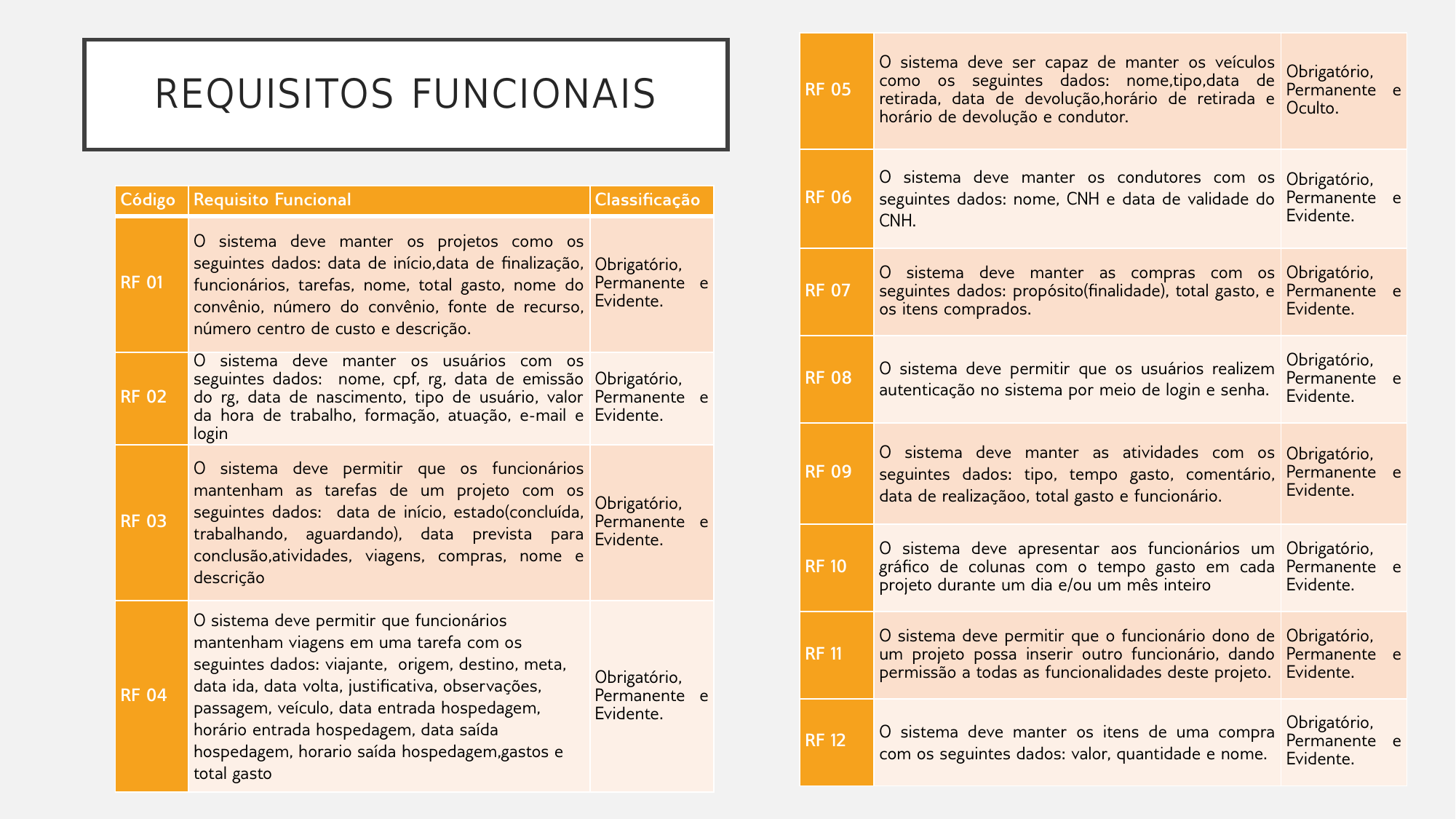

| RF 05 | O sistema deve ser capaz de manter os veículos como os seguintes dados: nome,tipo,data de retirada, data de devolução,horário de retirada e horário de devolução e condutor. | Obrigatório, Permanente e Oculto. |
| --- | --- | --- |
| RF 06 | O sistema deve manter os condutores com os seguintes dados: nome, CNH e data de validade do CNH. | Obrigatório, Permanente e Evidente. |
| RF 07 | O sistema deve manter as compras com os seguintes dados: propósito(finalidade), total gasto, e os itens comprados. | Obrigatório, Permanente e Evidente. |
| RF 08 | O sistema deve permitir que os usuários realizem autenticação no sistema por meio de login e senha. | Obrigatório, Permanente e Evidente. |
| RF 09 | O sistema deve manter as atividades com os seguintes dados: tipo, tempo gasto, comentário, data de realizaçãoo, total gasto e funcionário. | Obrigatório, Permanente e Evidente. |
| RF 10 | O sistema deve apresentar aos funcionários um gráfico de colunas com o tempo gasto em cada projeto durante um dia e/ou um mês inteiro | Obrigatório, Permanente e Evidente. |
| RF 11 | O sistema deve permitir que o funcionário dono de um projeto possa inserir outro funcionário, dando permissão a todas as funcionalidades deste projeto. | Obrigatório, Permanente e Evidente. |
| RF 12 | O sistema deve manter os itens de uma compra com os seguintes dados: valor, quantidade e nome. | Obrigatório, Permanente e Evidente. |
# Requisitos funcionais
| Código | Requisito Funcional | Classificação |
| --- | --- | --- |
| RF 01 | O sistema deve manter os projetos como os seguintes dados: data de início,data de finalização, funcionários, tarefas, nome, total gasto, nome do convênio, número do convênio, fonte de recurso, número centro de custo e descrição. | Obrigatório, Permanente e Evidente. |
| RF 02 | O sistema deve manter os usuários com os seguintes dados: nome, cpf, rg, data de emissão do rg, data de nascimento, tipo de usuário, valor da hora de trabalho, formação, atuação, e-mail e login | Obrigatório, Permanente e Evidente. |
| RF 03 | O sistema deve permitir que os funcionários mantenham as tarefas de um projeto com os seguintes dados: data de início, estado(concluída, trabalhando, aguardando), data prevista para conclusão,atividades, viagens, compras, nome e descrição | Obrigatório, Permanente e Evidente. |
| RF 04 | O sistema deve permitir que funcionários mantenham viagens em uma tarefa com os seguintes dados: viajante, origem, destino, meta, data ida, data volta, justificativa, observações, passagem, veículo, data entrada hospedagem, horário entrada hospedagem, data saída hospedagem, horario saída hospedagem,gastos e total gasto | Obrigatório, Permanente e Evidente. |